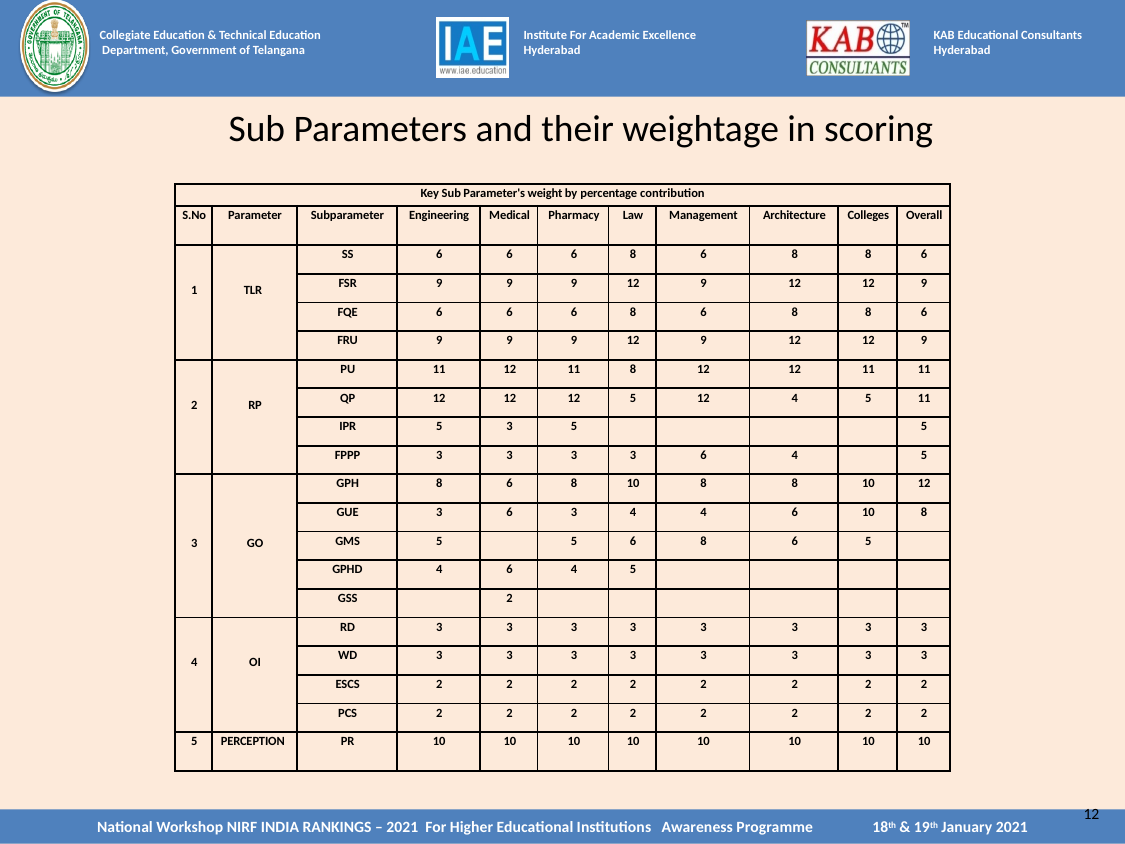

Sub Parameters and their weightage in scoring
| Key Sub Parameter's weight by percentage contribution |  |  |  |  |  |  |  |  |  |  |
| --- | --- | --- | --- | --- | --- | --- | --- | --- | --- | --- |
| S.No | Parameter | Subparameter | Engineering | Medical | Pharmacy | Law | Management | Architecture | Colleges | Overall |
| 1 | TLR | SS | 6 | 6 | 6 | 8 | 6 | 8 | 8 | 6 |
|  |  | FSR | 9 | 9 | 9 | 12 | 9 | 12 | 12 | 9 |
|  |  | FQE | 6 | 6 | 6 | 8 | 6 | 8 | 8 | 6 |
|  |  | FRU | 9 | 9 | 9 | 12 | 9 | 12 | 12 | 9 |
| 2 | RP | PU | 11 | 12 | 11 | 8 | 12 | 12 | 11 | 11 |
|  |  | QP | 12 | 12 | 12 | 5 | 12 | 4 | 5 | 11 |
|  |  | IPR | 5 | 3 | 5 |  |  |  |  | 5 |
|  |  | FPPP | 3 | 3 | 3 | 3 | 6 | 4 |  | 5 |
| 3 | GO | GPH | 8 | 6 | 8 | 10 | 8 | 8 | 10 | 12 |
|  |  | GUE | 3 | 6 | 3 | 4 | 4 | 6 | 10 | 8 |
|  |  | GMS | 5 |  | 5 | 6 | 8 | 6 | 5 |  |
|  |  | GPHD | 4 | 6 | 4 | 5 |  |  |  |  |
|  |  | GSS |  | 2 |  |  |  |  |  |  |
| 4 | OI | RD | 3 | 3 | 3 | 3 | 3 | 3 | 3 | 3 |
|  |  | WD | 3 | 3 | 3 | 3 | 3 | 3 | 3 | 3 |
|  |  | ESCS | 2 | 2 | 2 | 2 | 2 | 2 | 2 | 2 |
|  |  | PCS | 2 | 2 | 2 | 2 | 2 | 2 | 2 | 2 |
| 5 | PERCEPTION | PR | 10 | 10 | 10 | 10 | 10 | 10 | 10 | 10 |